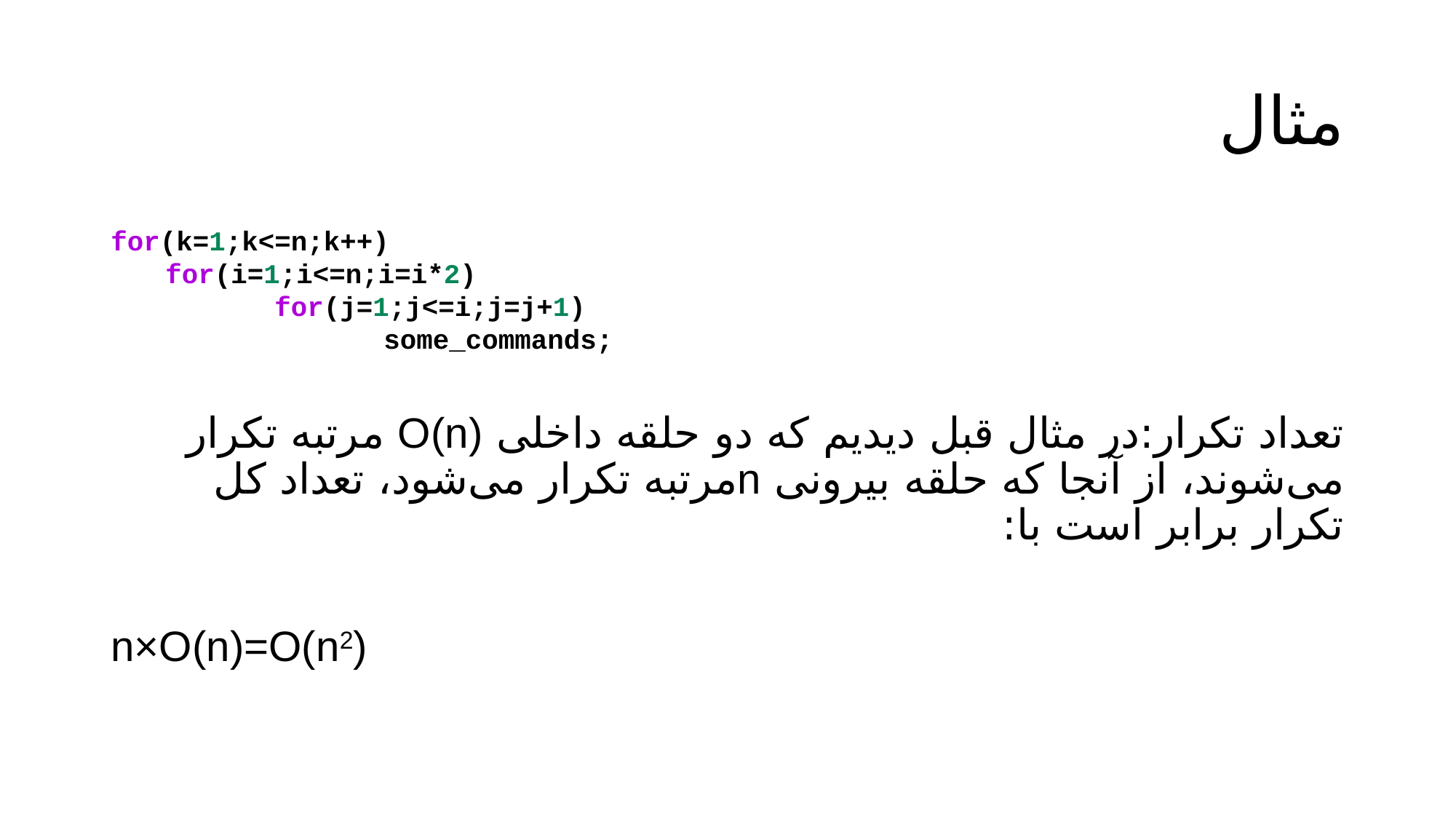

# مثال
for(k=1;k<=n;k++)
for(i=1;i<=n;i=i*2)
	for(j=1;j<=i;j=j+1)
		some_commands;

تعداد تکرار:در مثال قبل دیدیم که دو حلقه داخلی O(n) مرتبه تکرار می‌شوند، از آنجا که حلقه بیرونی nمرتبه تکرار می‌شود، تعداد کل تکرار برابر است با:

n×O(n)=O(n2)